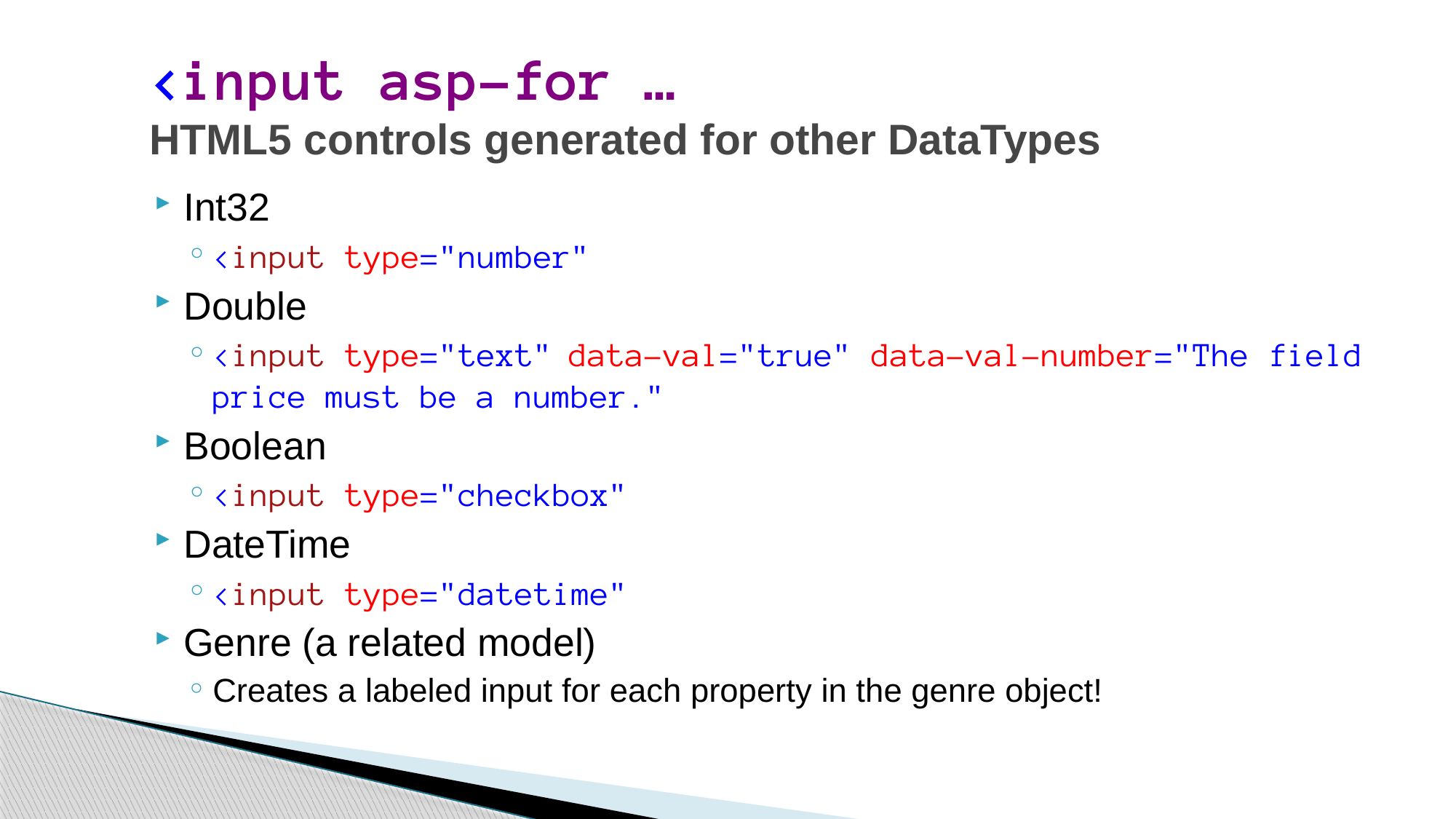

# <input asp-for … HTML5 controls generated for other DataTypes
Int32
<input type="number"
Double
<input type="text" data-val="true" data-val-number="The field price must be a number."
Boolean
<input type="checkbox"
DateTime
<input type="datetime"
Genre (a related model)
Creates a labeled input for each property in the genre object!